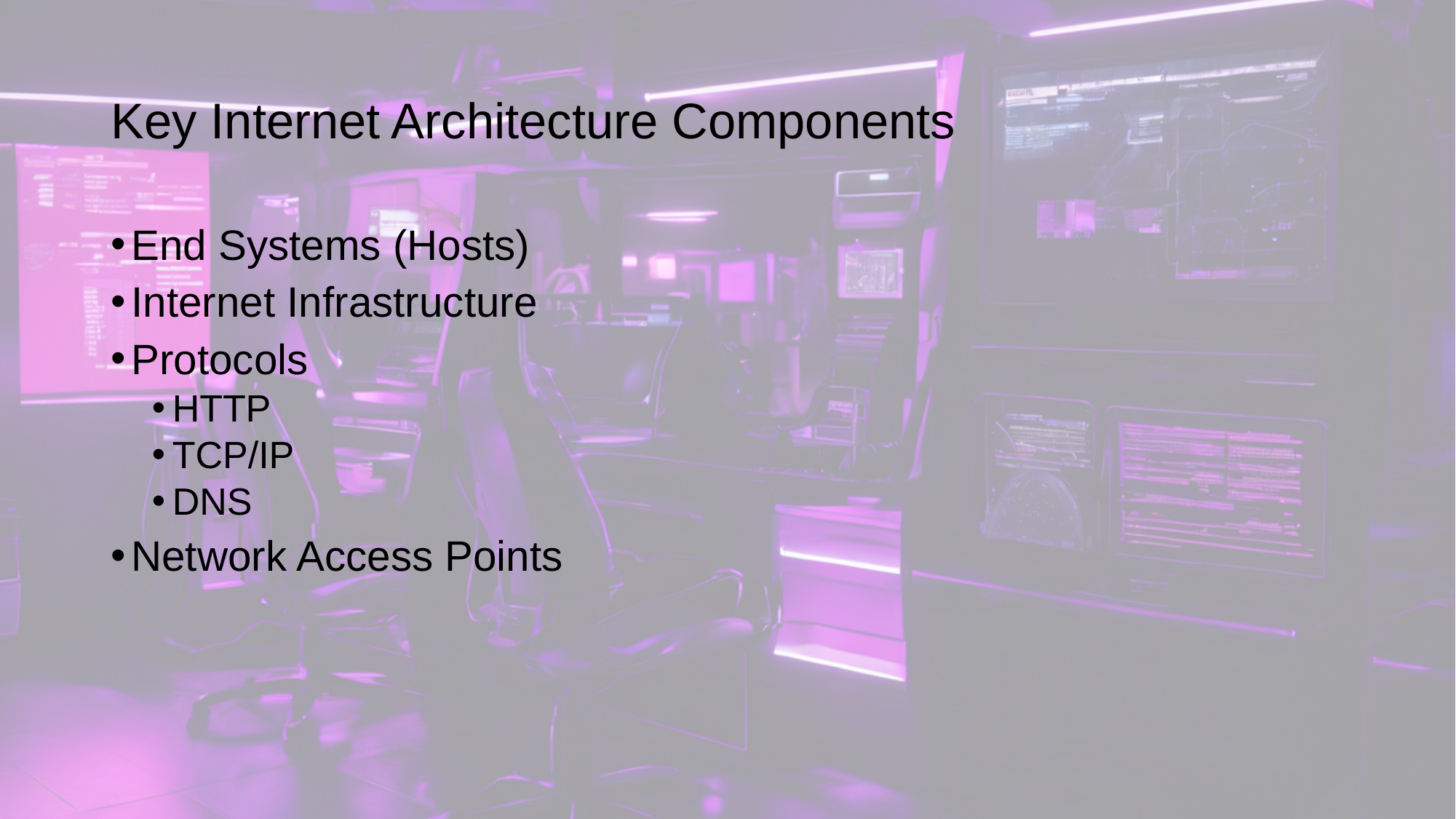

# Key Internet Architecture Components
End Systems (Hosts)
Internet Infrastructure
Protocols
HTTP
TCP/IP
DNS
Network Access Points